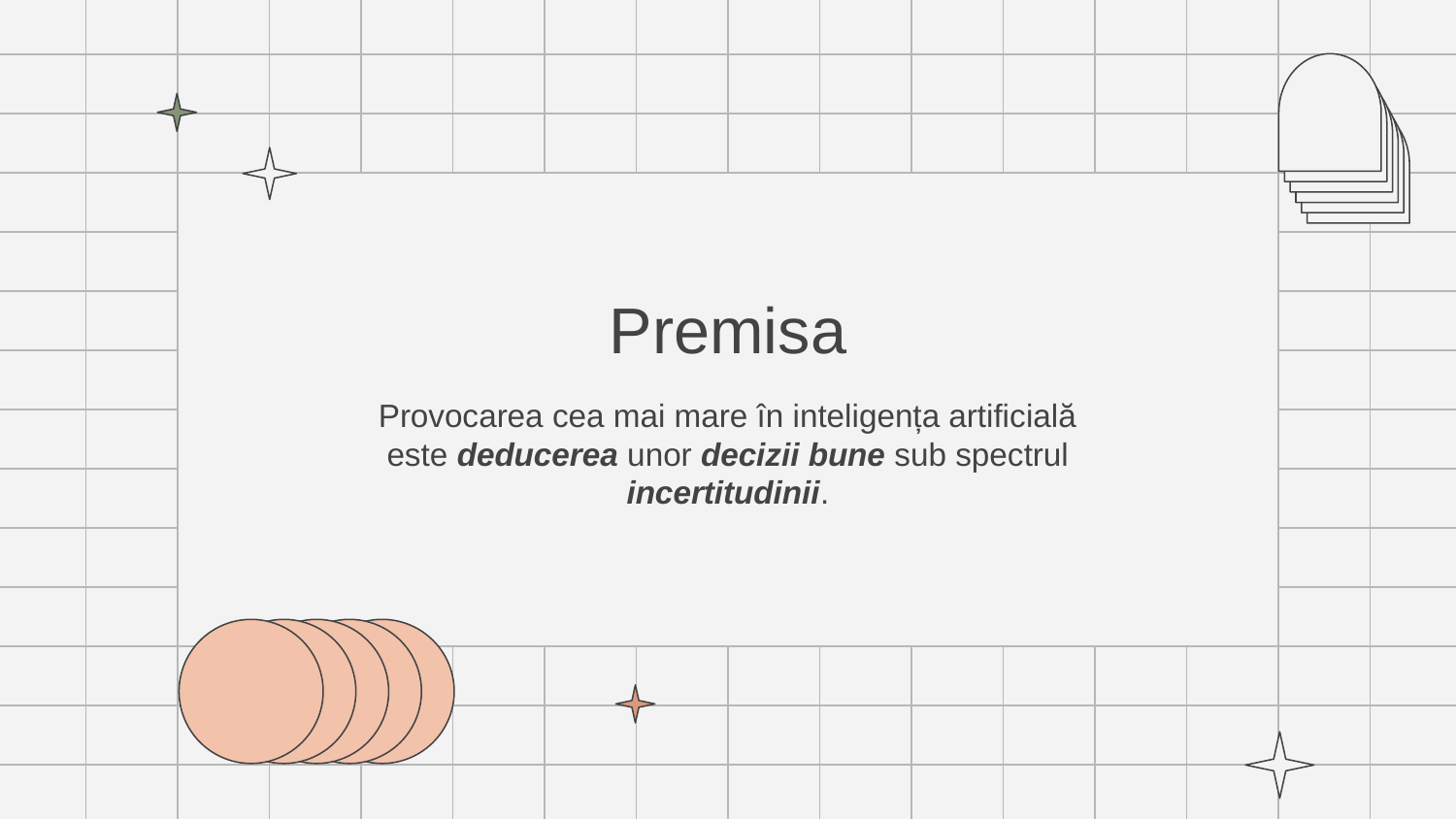

# Premisa
Provocarea cea mai mare în inteligența artificială este deducerea unor decizii bune sub spectrul incertitudinii.